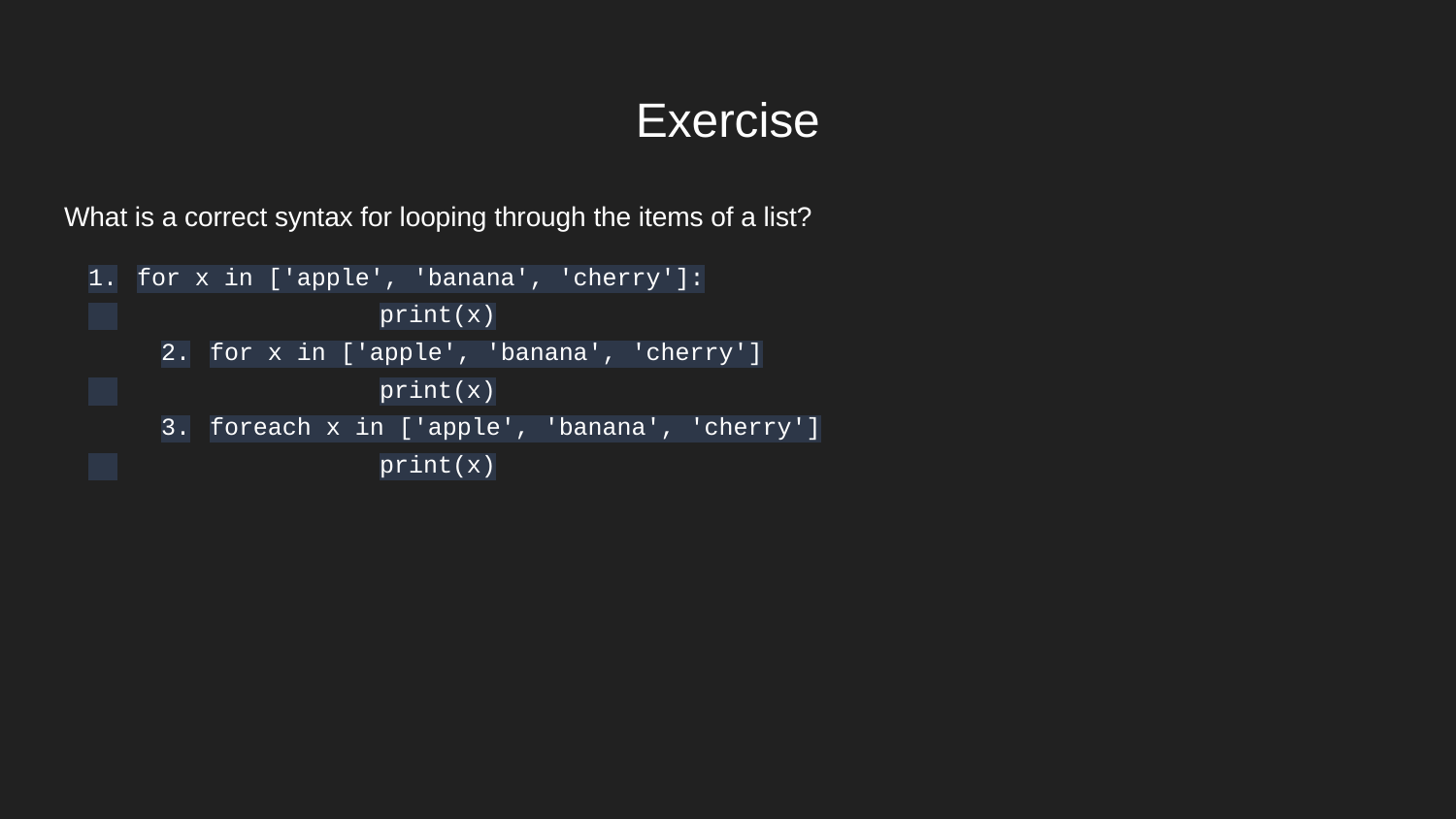

# Exercise

What is a correct syntax for looping through the items of a list?

for x in ['apple', 'banana', 'cherry']:
  		print(x)
for x in ['apple', 'banana', 'cherry']
  		print(x)
foreach x in ['apple', 'banana', 'cherry']
  		print(x)